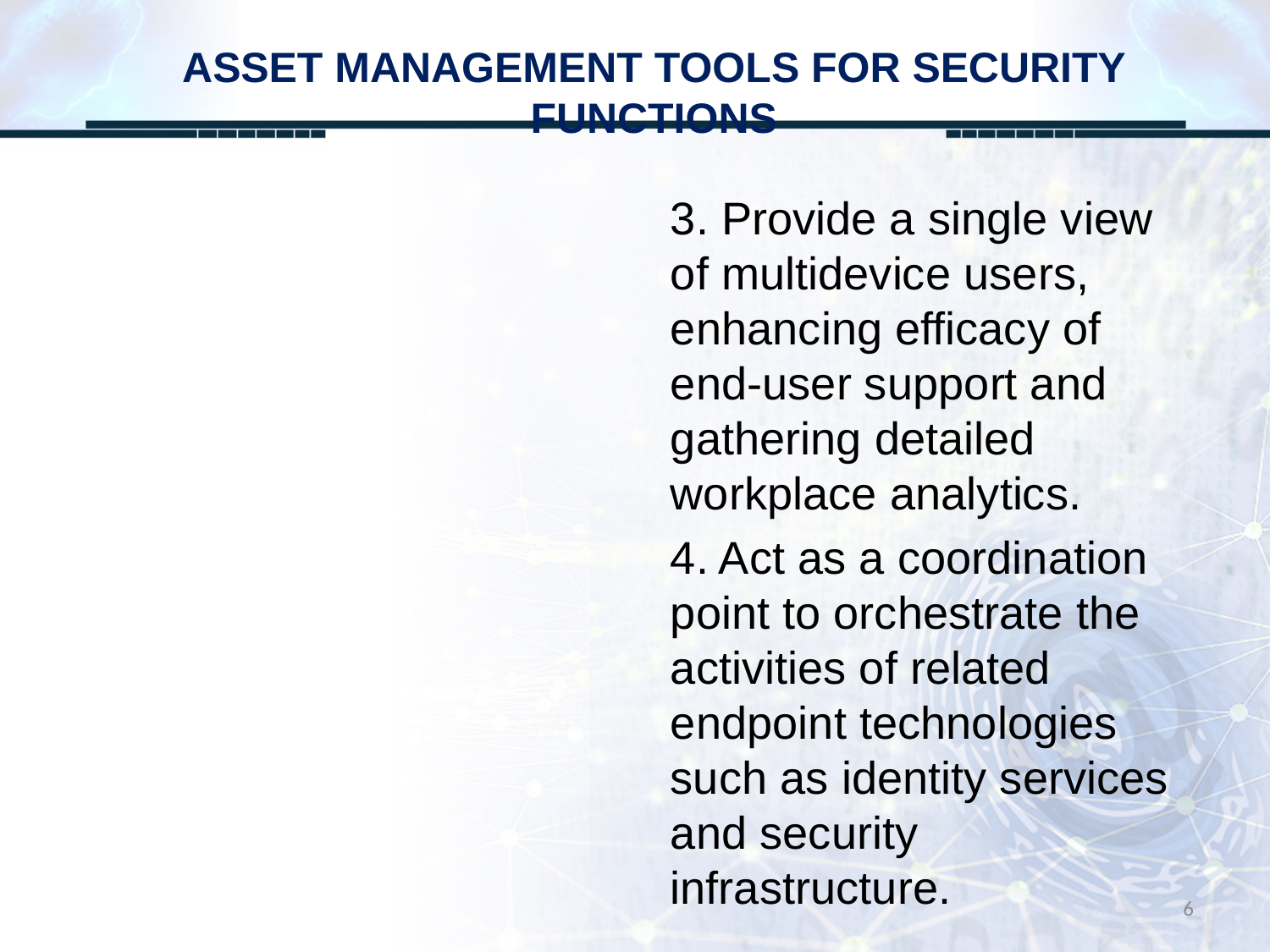

# ASSET MANAGEMENT TOOLS FOR SECURITY FUNCTIONS
3. Provide a single view of multidevice users, enhancing efficacy of end-user support and gathering detailed workplace analytics.
4. Act as a coordination point to orchestrate the activities of related endpoint technologies such as identity services and security infrastructure.
6